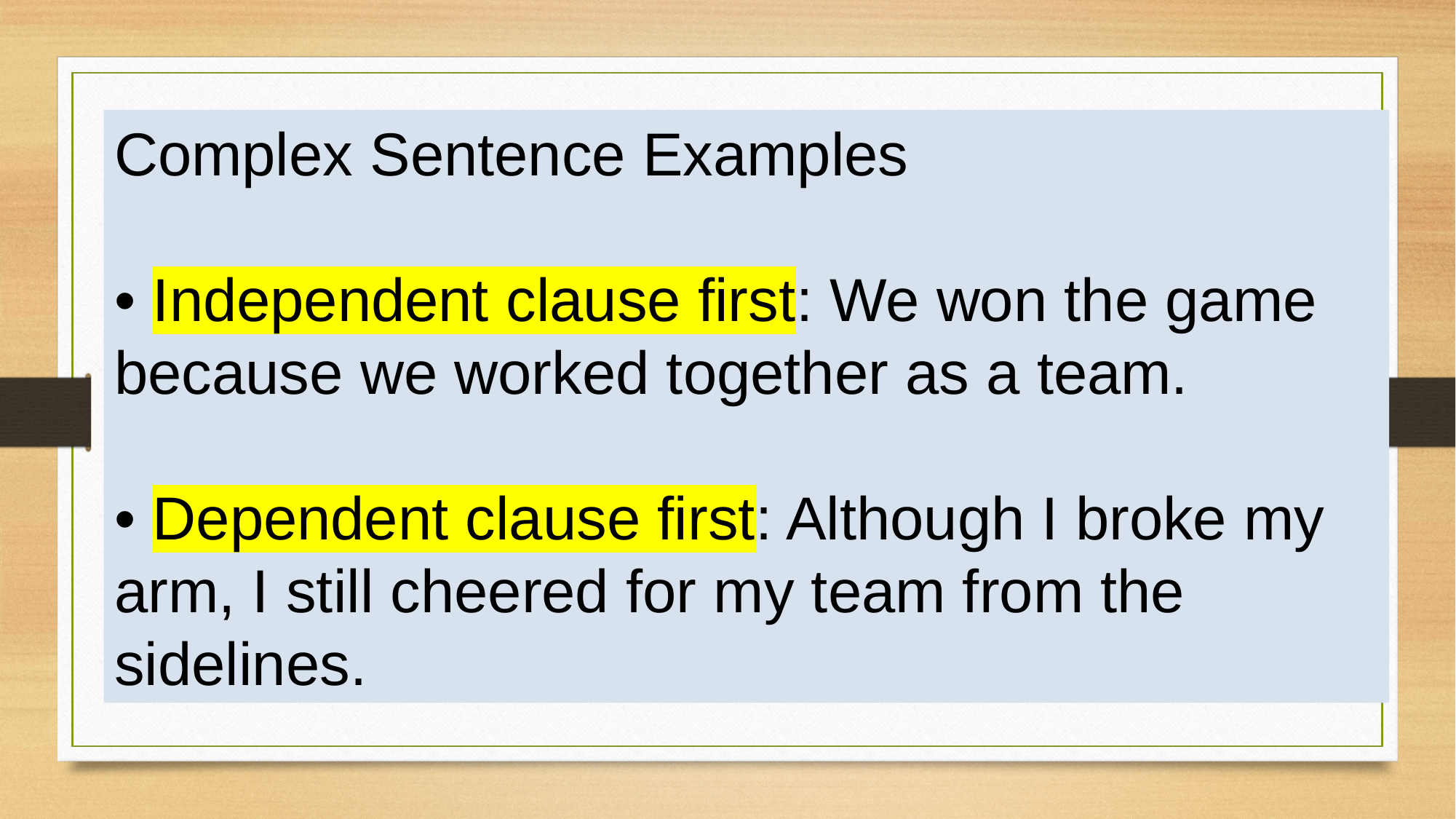

Complex Sentence Examples

• Independent clause first: We won the game because we worked together as a team.

• Dependent clause first: Although I broke my arm, I still cheered for my team from the sidelines.